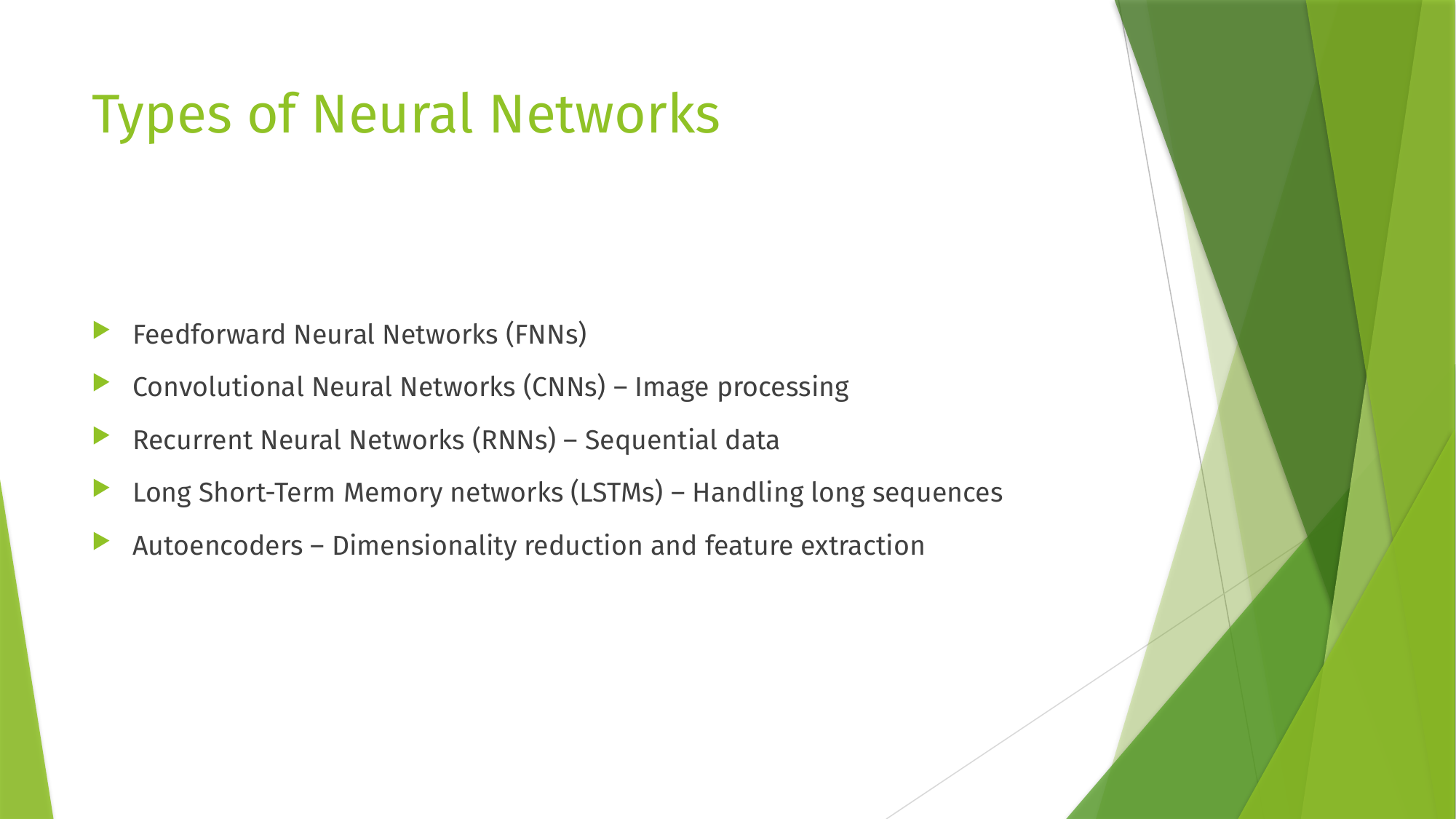

# Types of Neural Networks

Feedforward Neural Networks (FNNs)
Convolutional Neural Networks (CNNs) – Image processing
Recurrent Neural Networks (RNNs) – Sequential data
Long Short-Term Memory networks (LSTMs) – Handling long sequences
Autoencoders – Dimensionality reduction and feature extraction